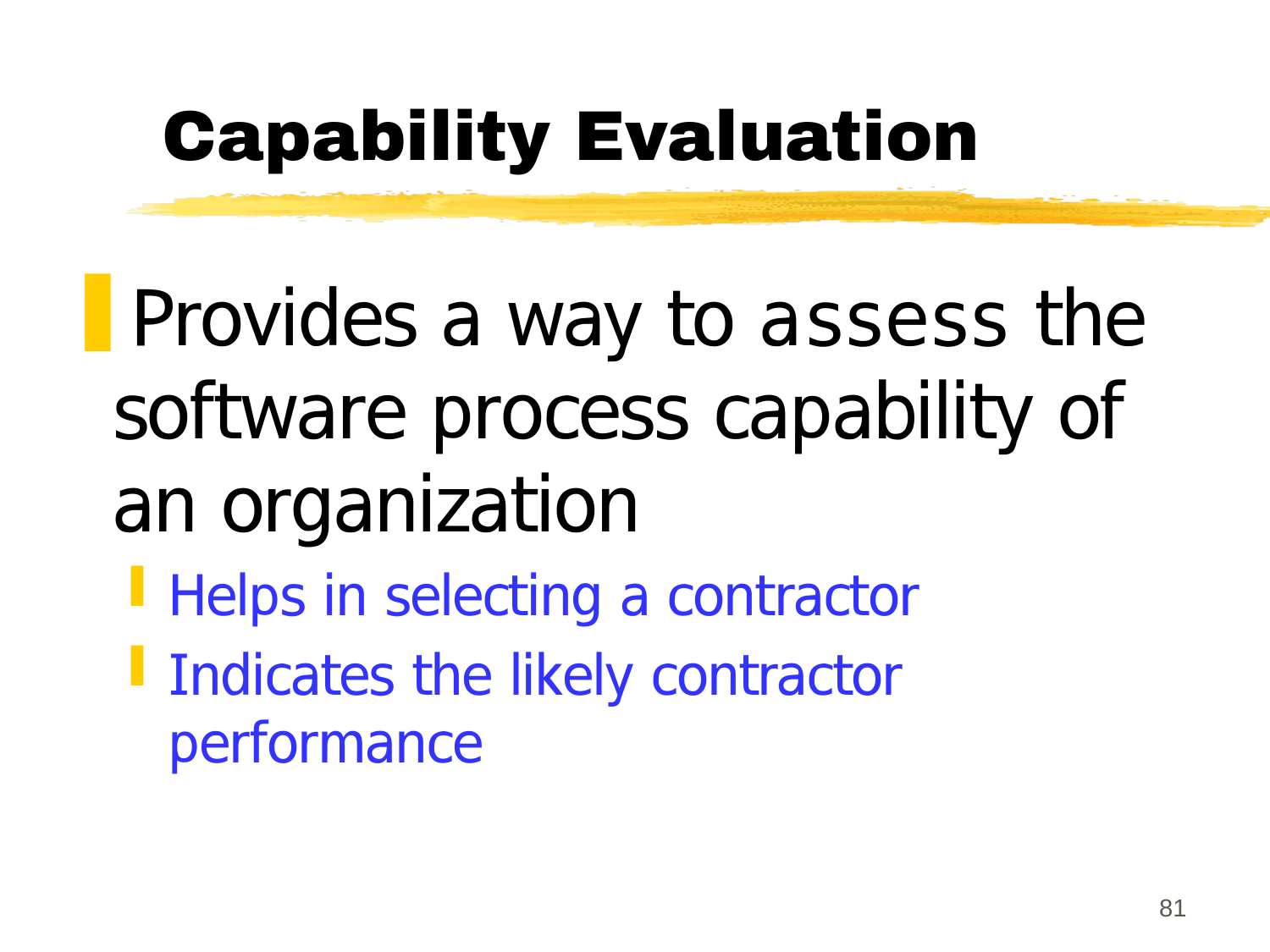

# Capability Evaluation
Provides a way to assess the software process capability of an organization
Helps in selecting a contractor
Indicates the likely contractor performance
81